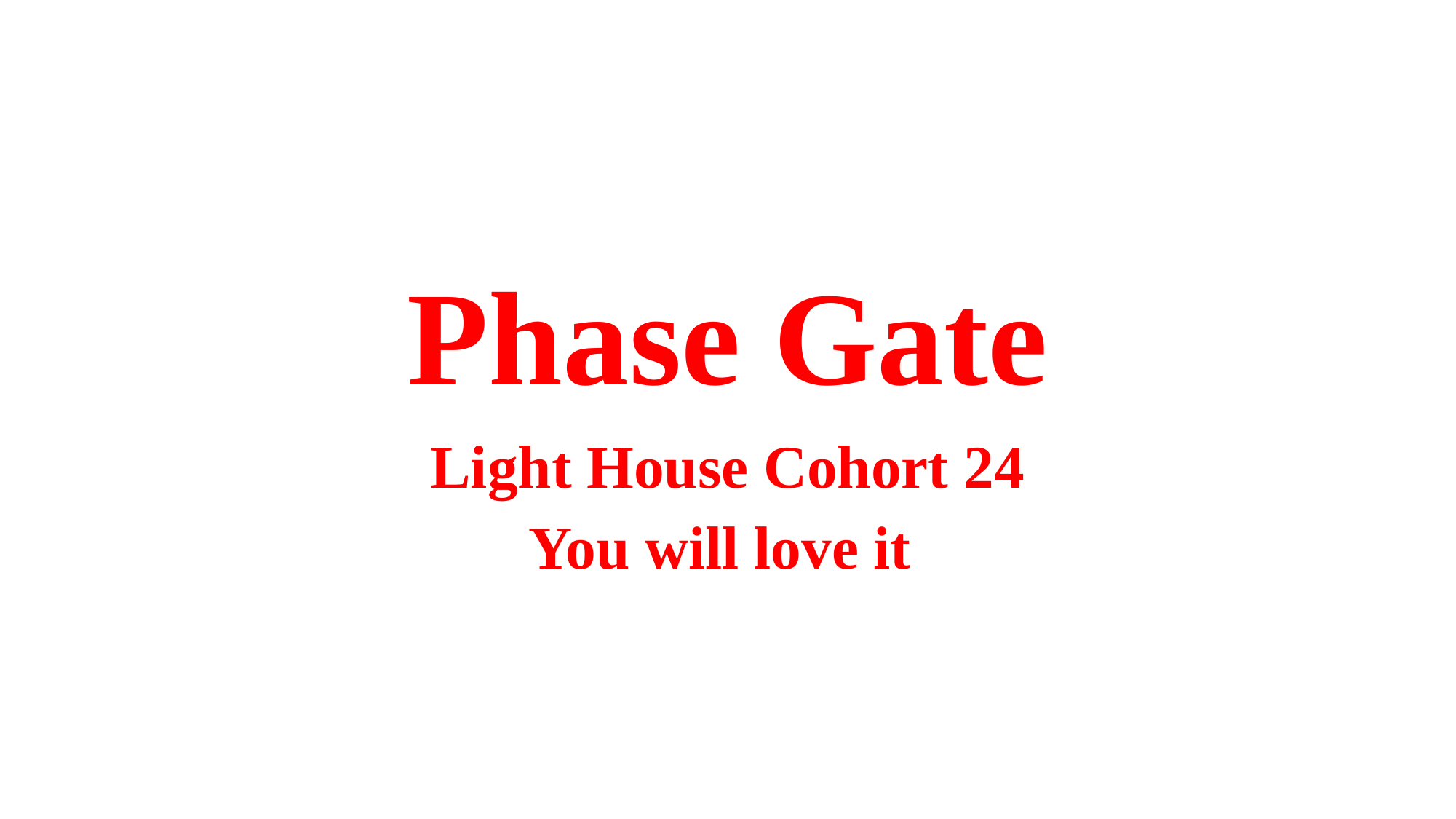

# Phase Gate
Light House Cohort 24
You will love it